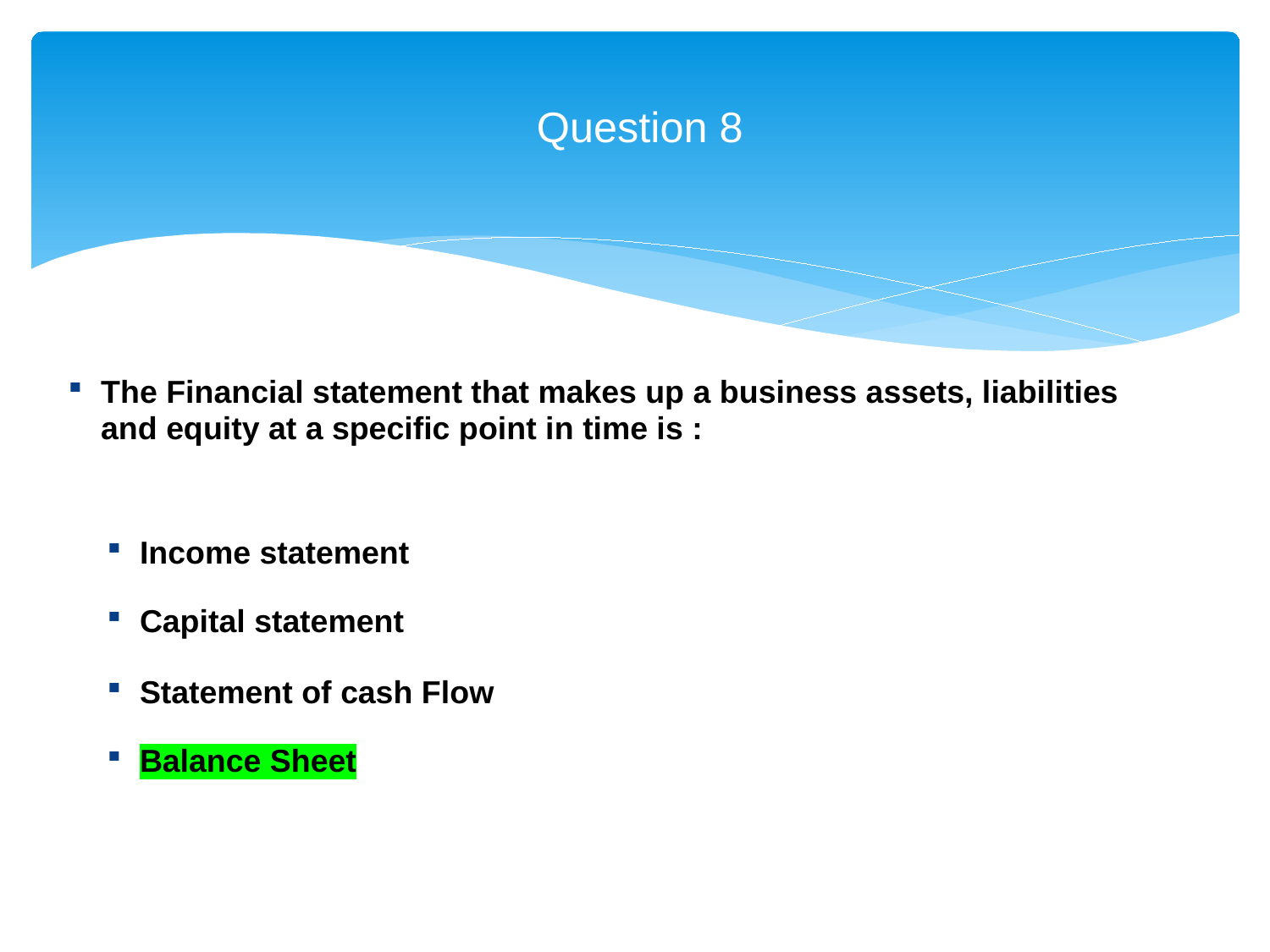

# Question 8

The Financial statement that makes up a business assets, liabilities and equity at a specific point in time is :

Income statement

Capital statement

Statement of cash Flow

Balance Sheet